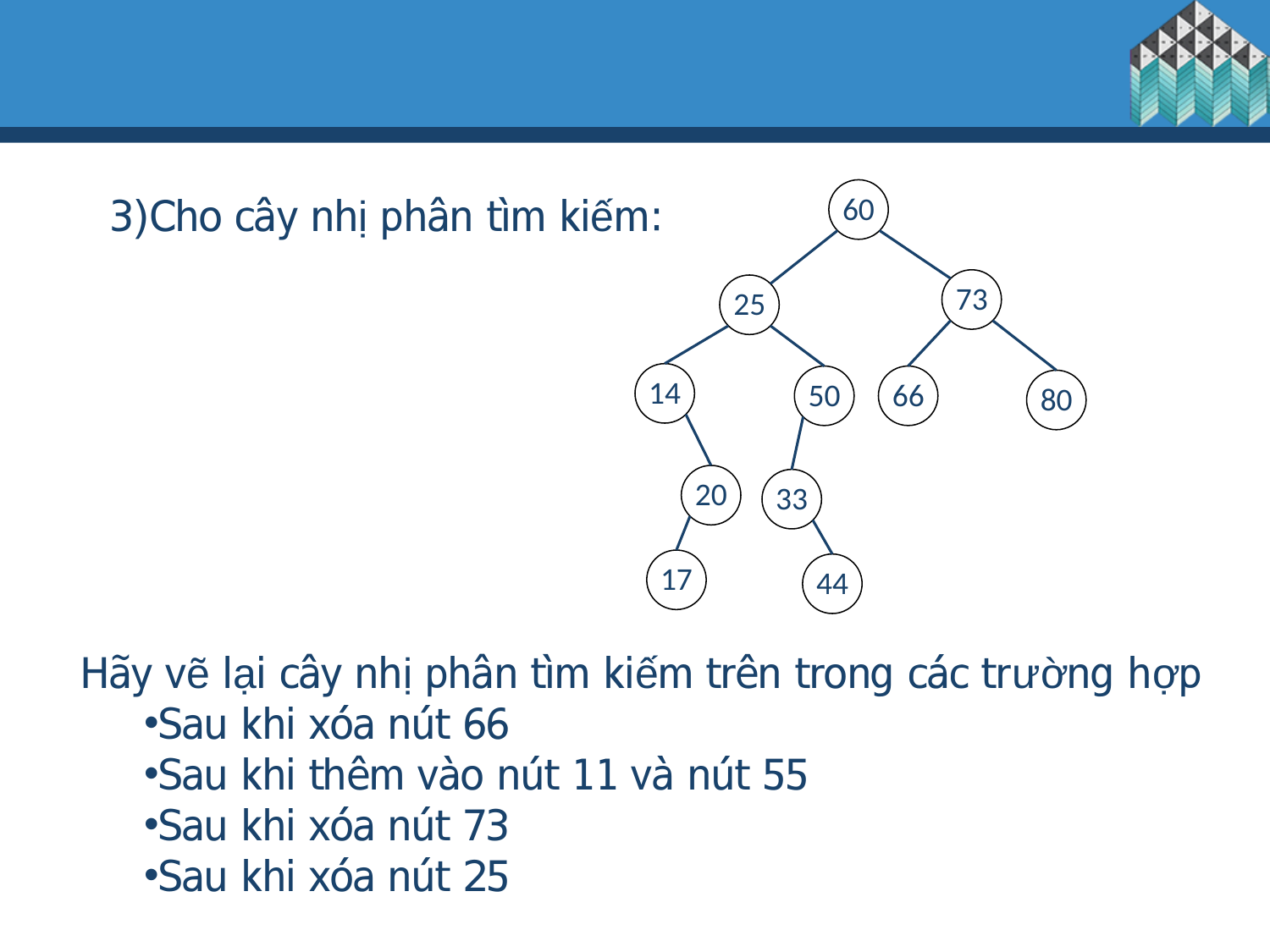

Cho cây nhị phân tìm kiếm:

Hãy vẽ lại cây nhị phân tìm kiếm trên trong các trường hợp
Sau khi xóa nút 66
Sau khi thêm vào nút 11 và nút 55
Sau khi xóa nút 73
Sau khi xóa nút 25
60
73
25
14
50
66
80
20
33
17
44